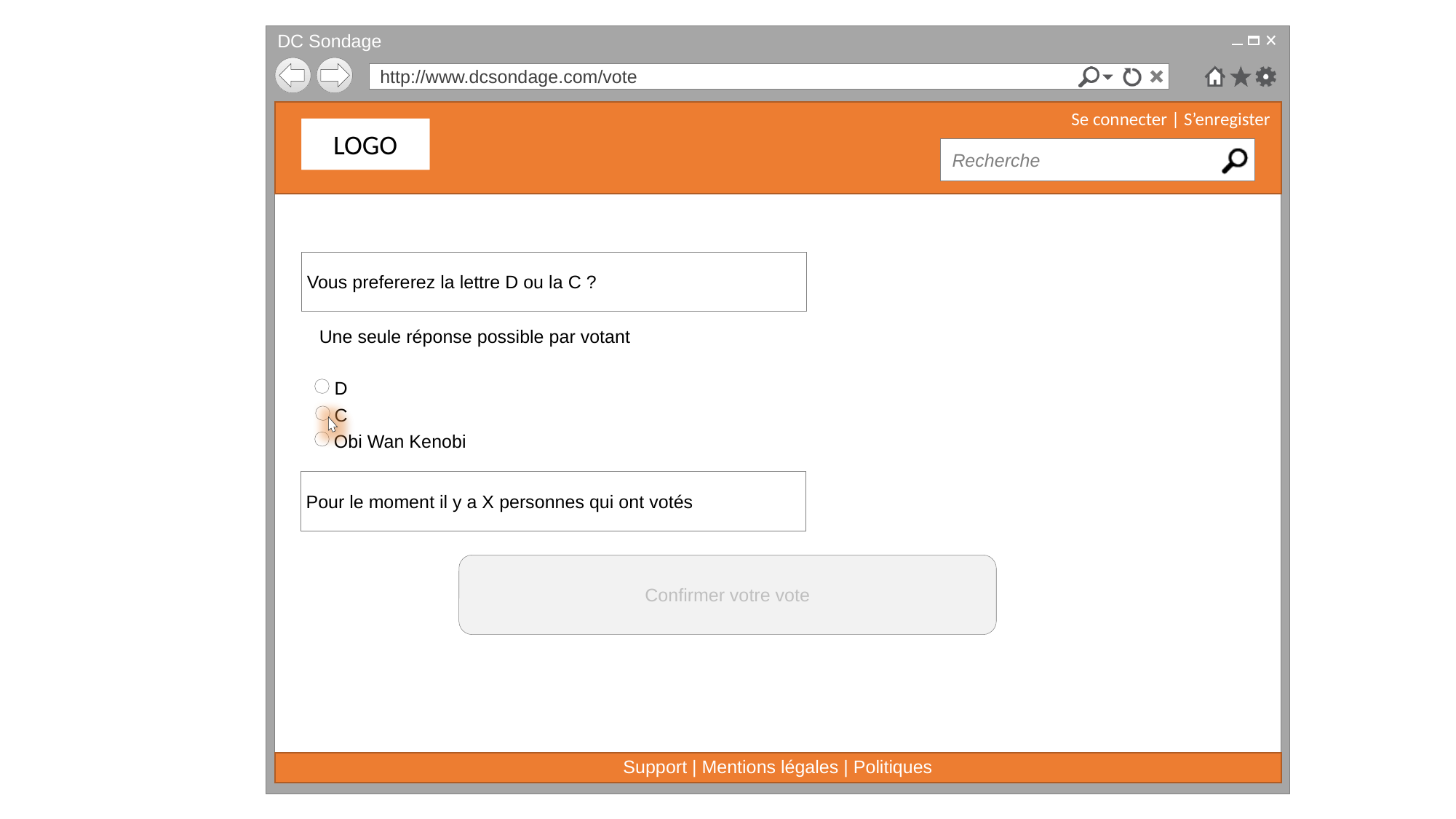

LOGO
Vous prefererez la lettre D ou la C ?
Une seule réponse possible par votant
D

C

Obi Wan Kenobi

Pour le moment il y a X personnes qui ont votés
Confirmer votre vote